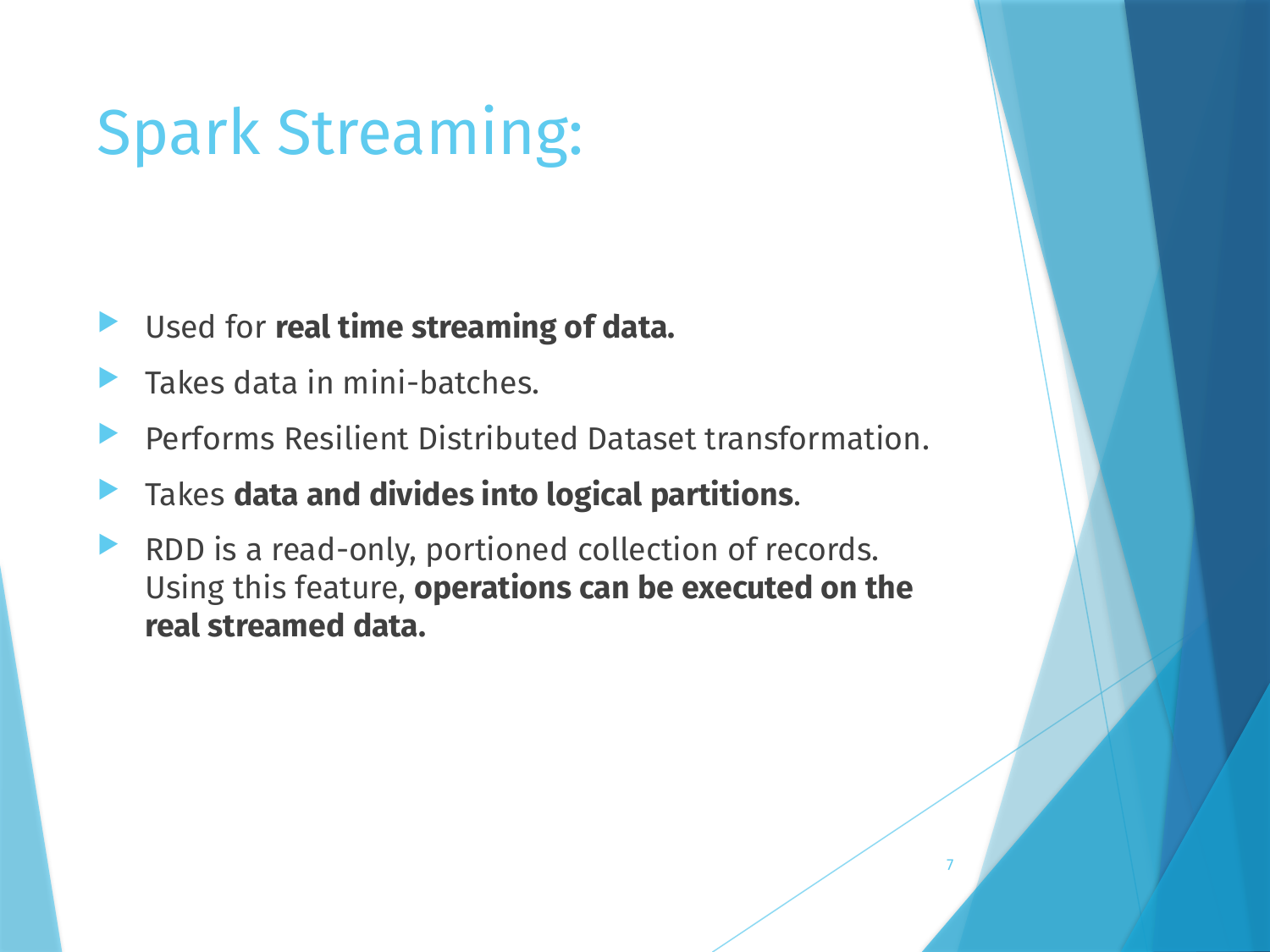

# Spark Streaming:
Used for real time streaming of data.
Takes data in mini-batches.
Performs Resilient Distributed Dataset transformation.
Takes data and divides into logical partitions.
RDD is a read-only, portioned collection of records. Using this feature, operations can be executed on the real streamed data.
7